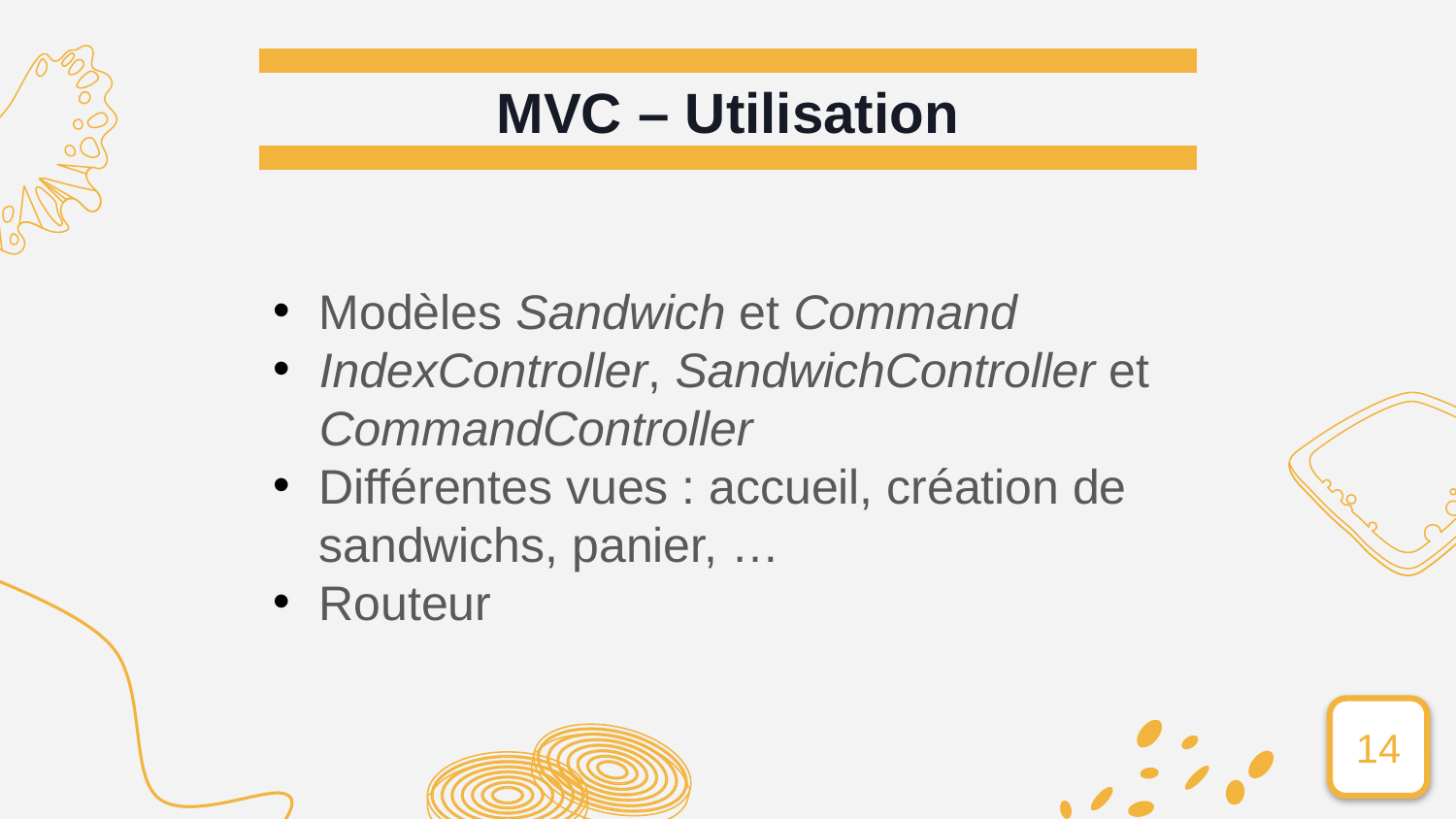

# MVC – Utilisation

Modèles Sandwich et Command
IndexController, SandwichController et CommandController
Différentes vues : accueil, création de sandwichs, panier, …
Routeur

14